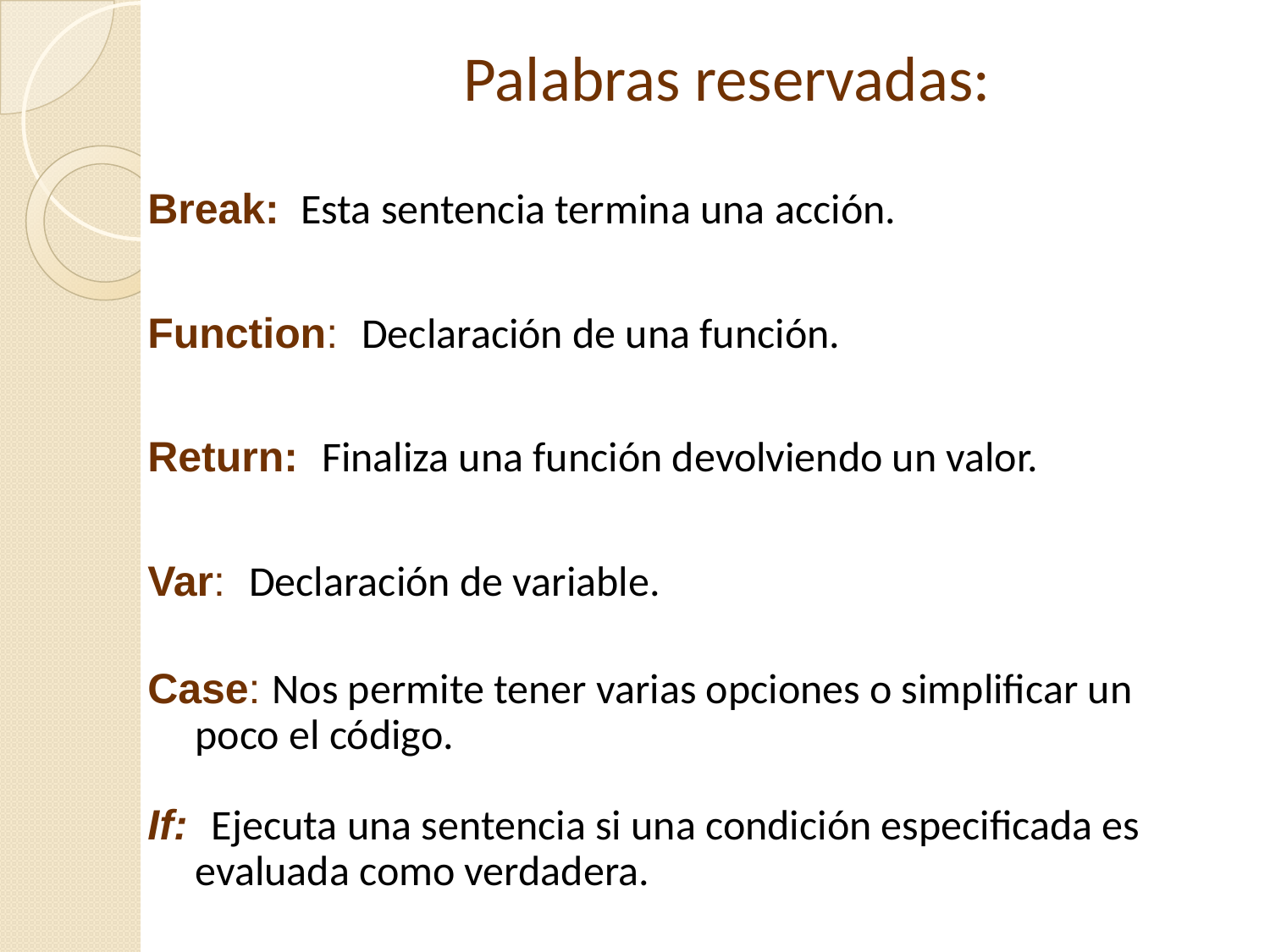

# Palabras reservadas:

Break:  Esta sentencia termina una acción.

Function:  Declaración de una función.

Return:  Finaliza una función devolviendo un valor.

Var:  Declaración de variable.

Case: Nos permite tener varias opciones o simplificar un poco el código.

If:  Ejecuta una sentencia si una condición especificada es evaluada como verdadera.